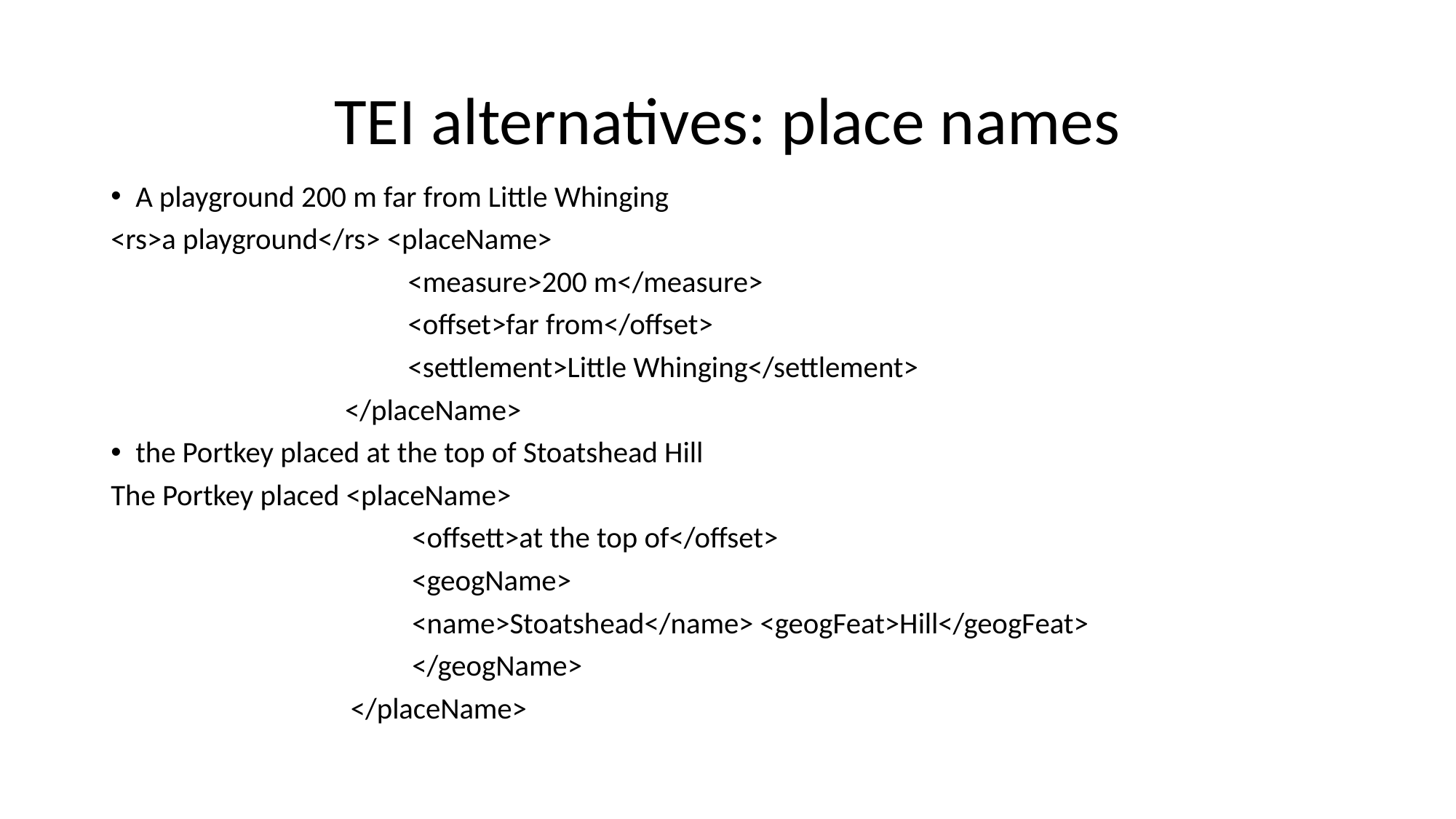

# TEI alternatives: place names
A playground 200 m far from Little Whinging
<rs>a playground</rs> <placeName>
<measure>200 m</measure>
<offset>far from</offset>
<settlement>Little Whinging</settlement>
</placeName>
the Portkey placed at the top of Stoatshead Hill
The Portkey placed <placeName>
<offsett>at the top of</offset>
<geogName>
<name>Stoatshead</name> <geogFeat>Hill</geogFeat>
</geogName>
</placeName>